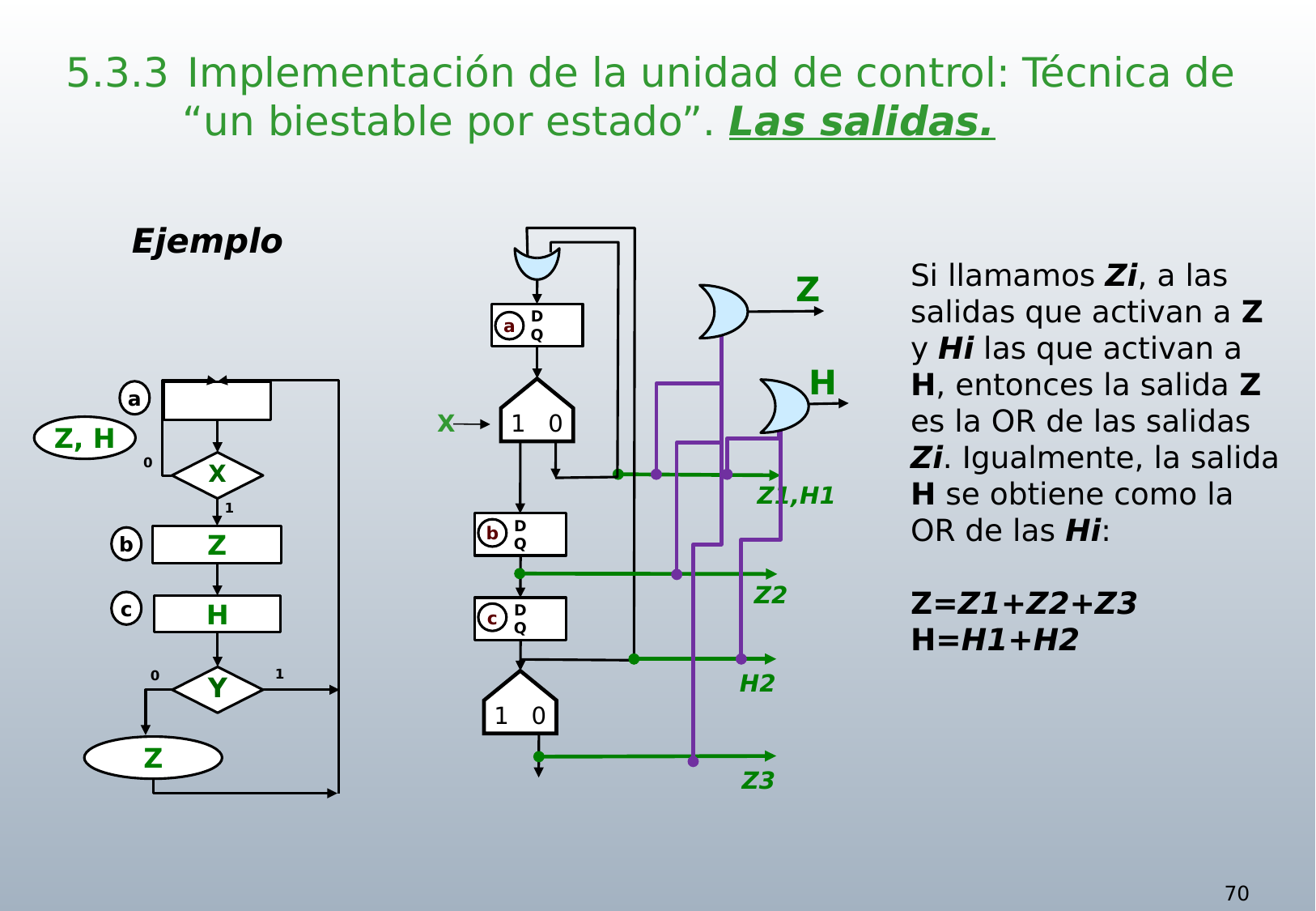

# 5.3.3	Implementación de la unidad de control: Técnica de “un biestable por estado”. Las salidas.
Ejemplo

D
Q
a

1   0
X
D
Q
b
D
Q
c

1   0

Z1,H1
Z2
H2
Z3
Z
H
Si llamamos Zi, a las salidas que activan a Z y Hi las que activan a H, entonces la salida Z es la OR de las salidas Zi. Igualmente, la salida H se obtiene como la OR de las Hi:

Z=Z1+Z2+Z3
H=H1+H2
a

Z, H
X
0
1
Z
b
c
H
1
Y
0
Z